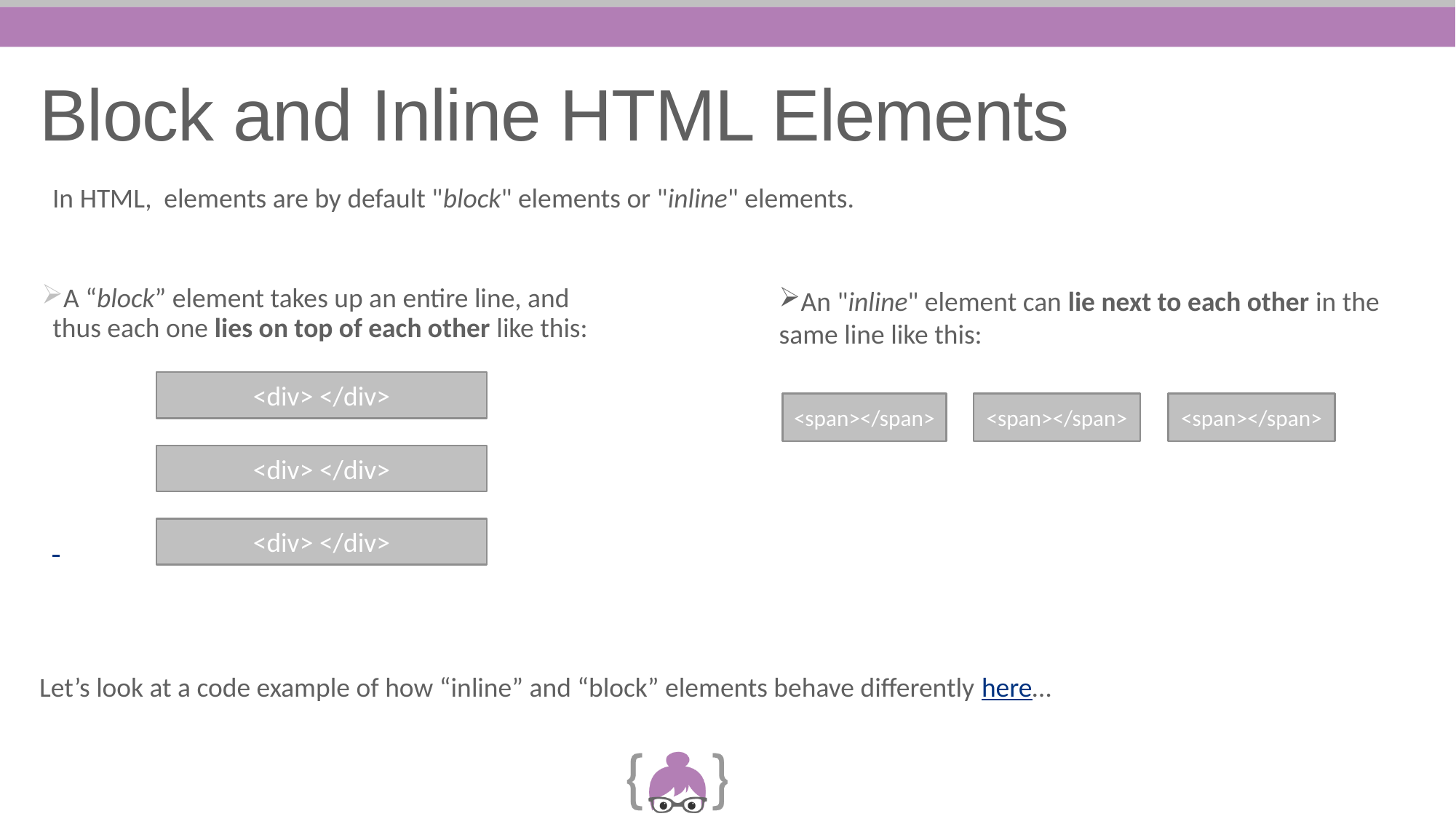

# Block and Inline HTML Elements
In HTML,  elements are by default "block" elements or "inline" elements.

An "inline" element can lie next to each other in the same line like this:

A “block” element takes up an entire line, and thus each one lies on top of each other like this:

<div> </div>
<span></span>
<span></span>
<span></span>
<div> </div>
<div> </div>
Let’s look at a code example of how “inline” and “block” elements behave differently here…